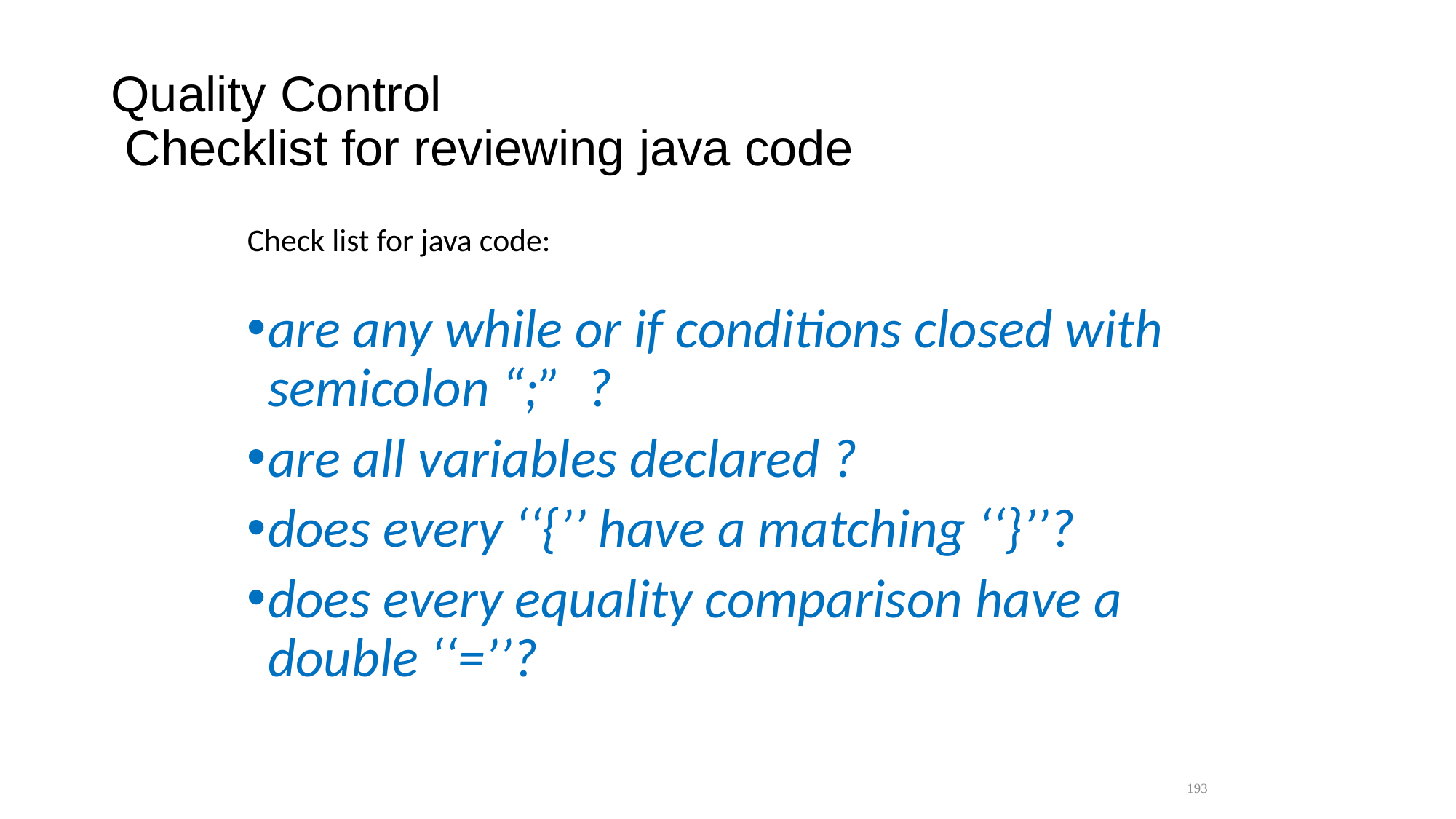

# Quality Control Checklist for reviewing java code
Check list for java code:

are any while or if conditions closed with semicolon “;”  ?
are all variables declared ?
does every ‘‘{’’ have a matching ‘‘}’’?
does every equality comparison have a double ‘‘=’’?
193